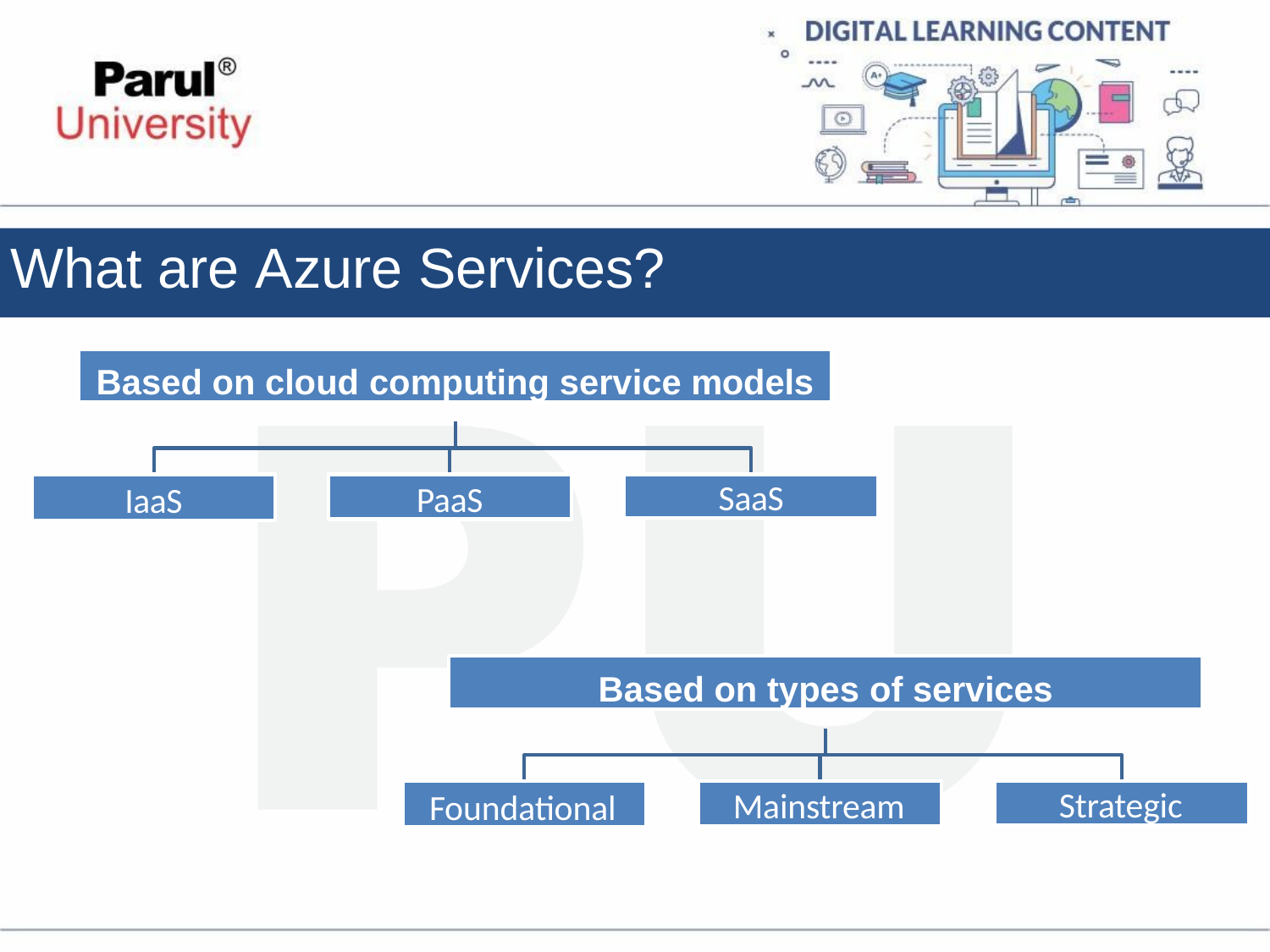

# What are Azure Services?
Based on cloud computing service models

IaaS
PaaS
SaaS
Based on types of services

Foundational
Mainstream
Strategic